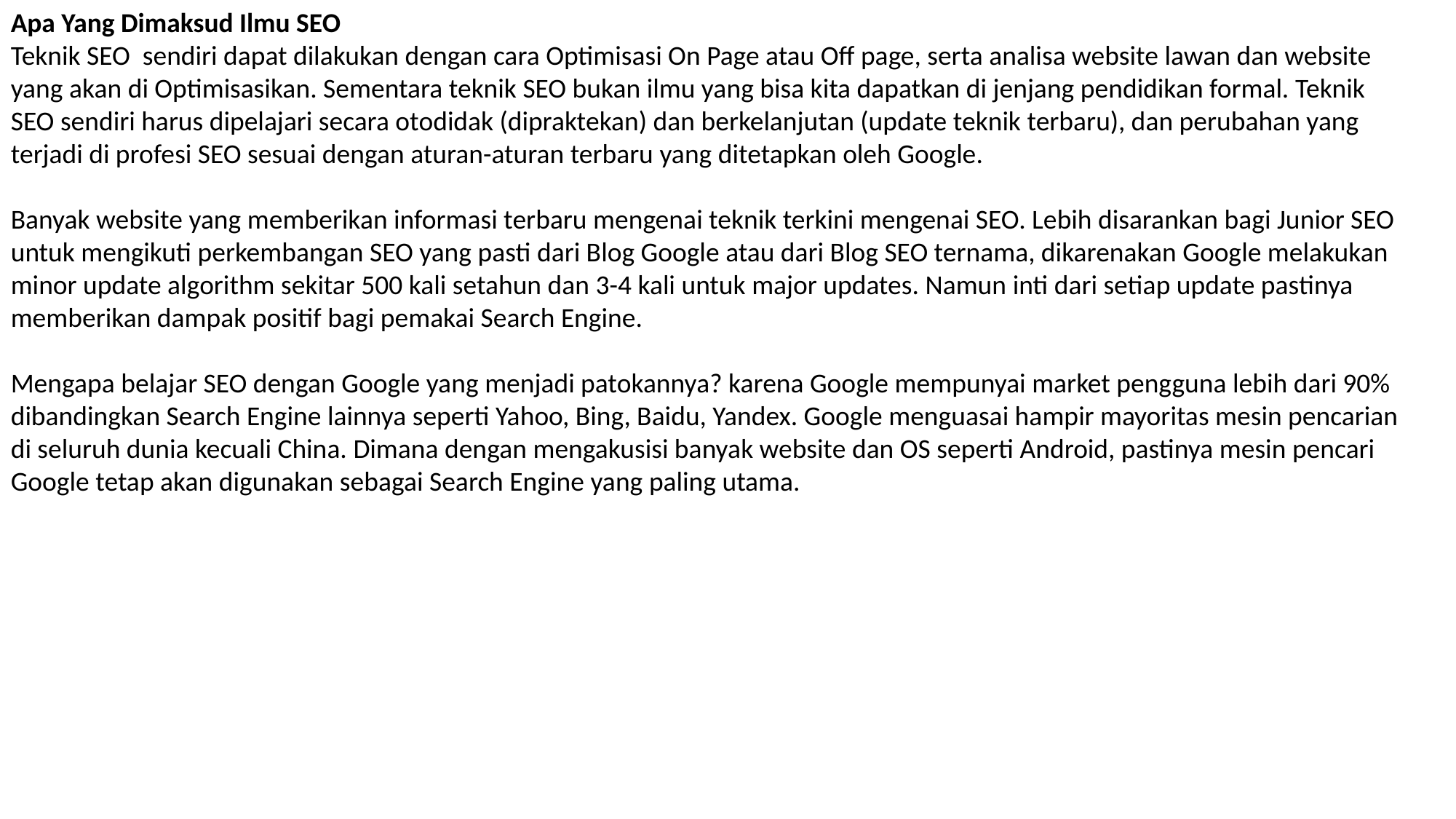

Apa Yang Dimaksud Ilmu SEO
Teknik SEO  sendiri dapat dilakukan dengan cara Optimisasi On Page atau Off page, serta analisa website lawan dan website yang akan di Optimisasikan. Sementara teknik SEO bukan ilmu yang bisa kita dapatkan di jenjang pendidikan formal. Teknik SEO sendiri harus dipelajari secara otodidak (dipraktekan) dan berkelanjutan (update teknik terbaru), dan perubahan yang terjadi di profesi SEO sesuai dengan aturan-aturan terbaru yang ditetapkan oleh Google.

Banyak website yang memberikan informasi terbaru mengenai teknik terkini mengenai SEO. Lebih disarankan bagi Junior SEO untuk mengikuti perkembangan SEO yang pasti dari Blog Google atau dari Blog SEO ternama, dikarenakan Google melakukan minor update algorithm sekitar 500 kali setahun dan 3-4 kali untuk major updates. Namun inti dari setiap update pastinya memberikan dampak positif bagi pemakai Search Engine.

Mengapa belajar SEO dengan Google yang menjadi patokannya? karena Google mempunyai market pengguna lebih dari 90% dibandingkan Search Engine lainnya seperti Yahoo, Bing, Baidu, Yandex. Google menguasai hampir mayoritas mesin pencarian di seluruh dunia kecuali China. Dimana dengan mengakusisi banyak website dan OS seperti Android, pastinya mesin pencari Google tetap akan digunakan sebagai Search Engine yang paling utama.